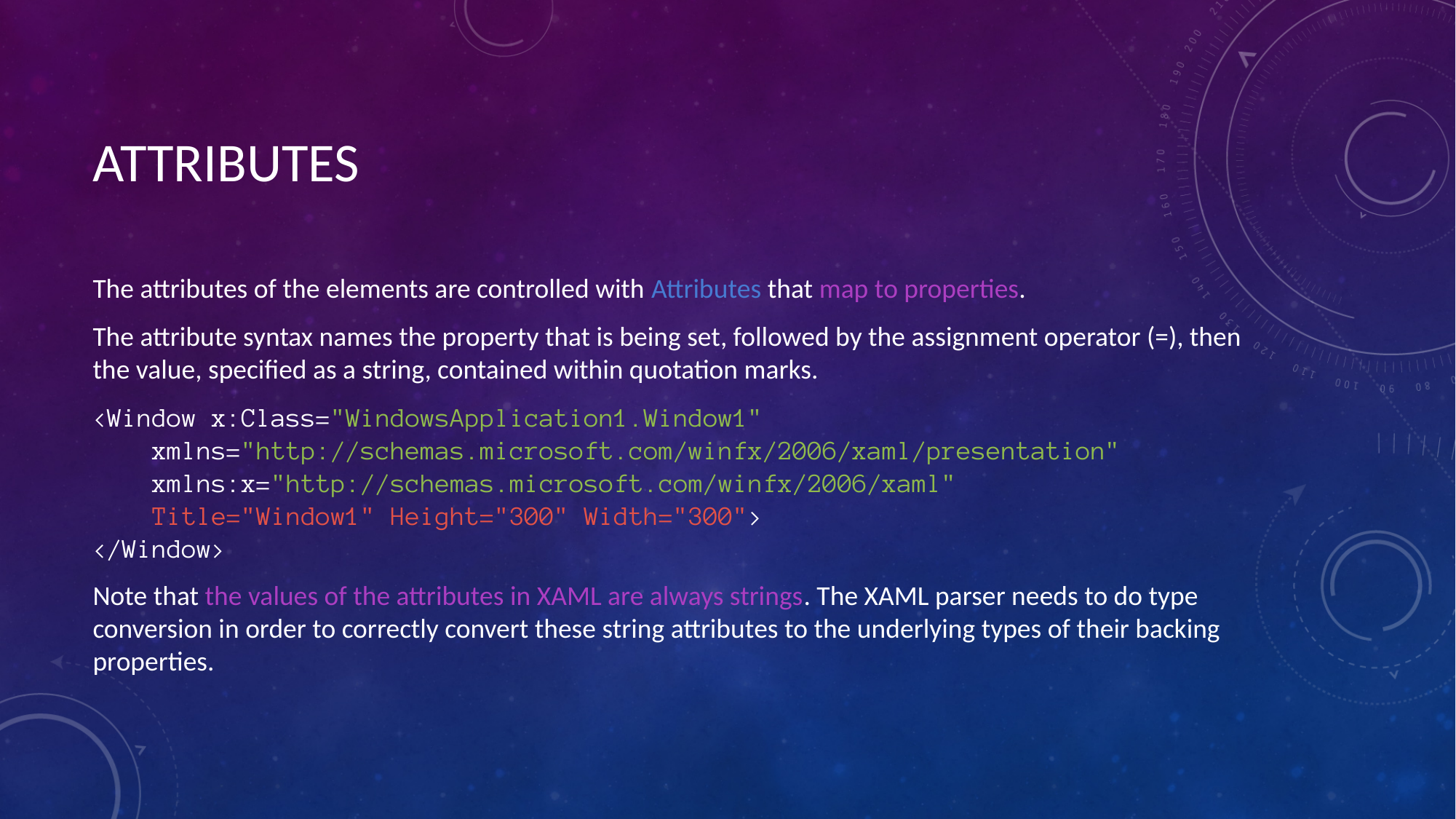

# Attributes
The attributes of the elements are controlled with Attributes that map to properties.
The attribute syntax names the property that is being set, followed by the assignment operator (=), then the value, specified as a string, contained within quotation marks.
<Window x:Class="WindowsApplication1.Window1"
    xmlns="http://schemas.microsoft.com/winfx/2006/xaml/presentation"
    xmlns:x="http://schemas.microsoft.com/winfx/2006/xaml"
    Title="Window1" Height="300" Width="300">
</Window>
Note that the values of the attributes in XAML are always strings. The XAML parser needs to do type conversion in order to correctly convert these string attributes to the underlying types of their backing properties.